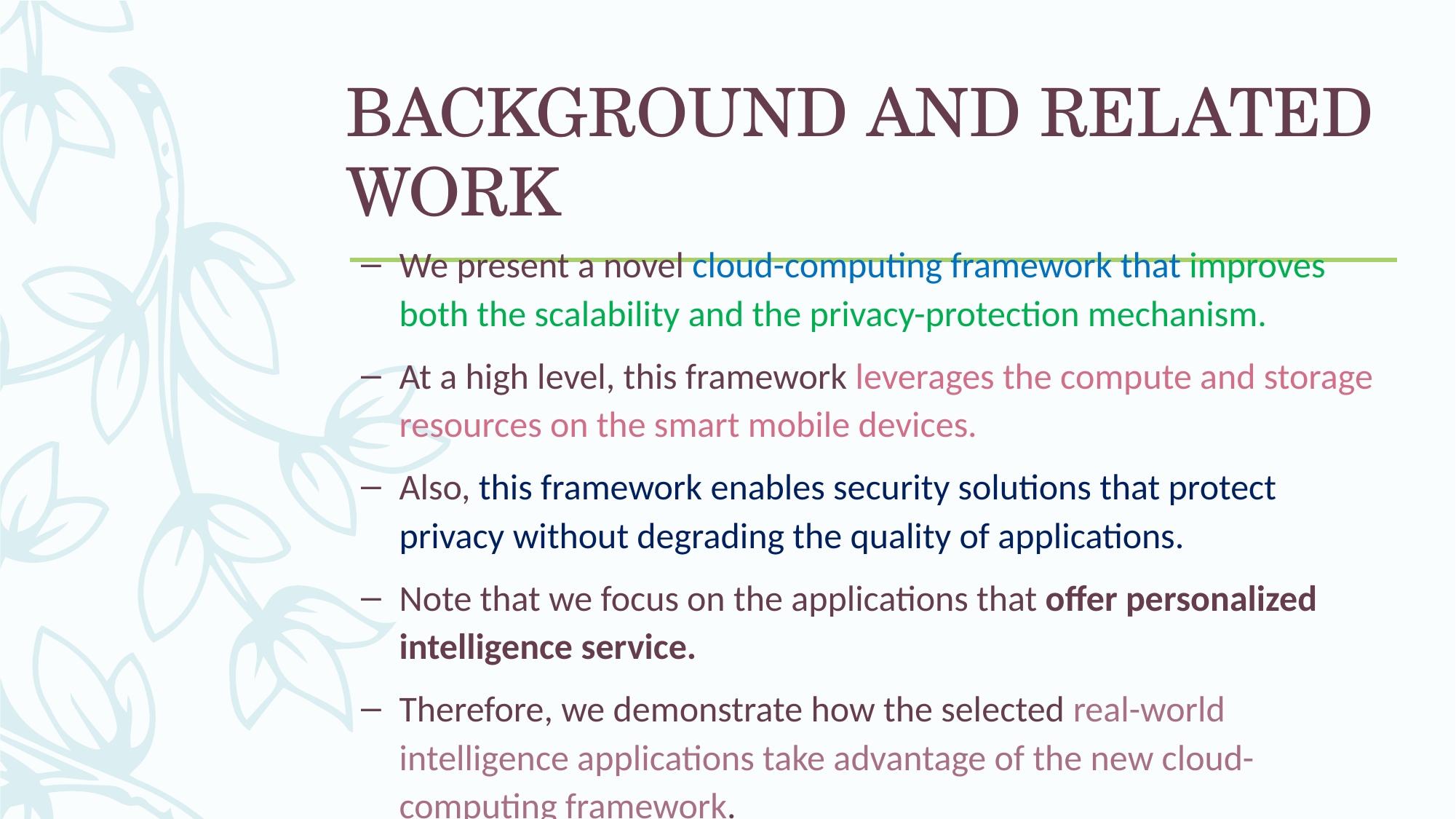

# BACKGROUND AND RELATED WORK
We present a novel cloud-computing framework that improves both the scalability and the privacy-protection mechanism.
At a high level, this framework leverages the compute and storage resources on the smart mobile devices.
Also, this framework enables security solutions that protect privacy without degrading the quality of applications.
Note that we focus on the applications that offer personalized intelligence service.
Therefore, we demonstrate how the selected real-world intelligence applications take advantage of the new cloud-computing framework.